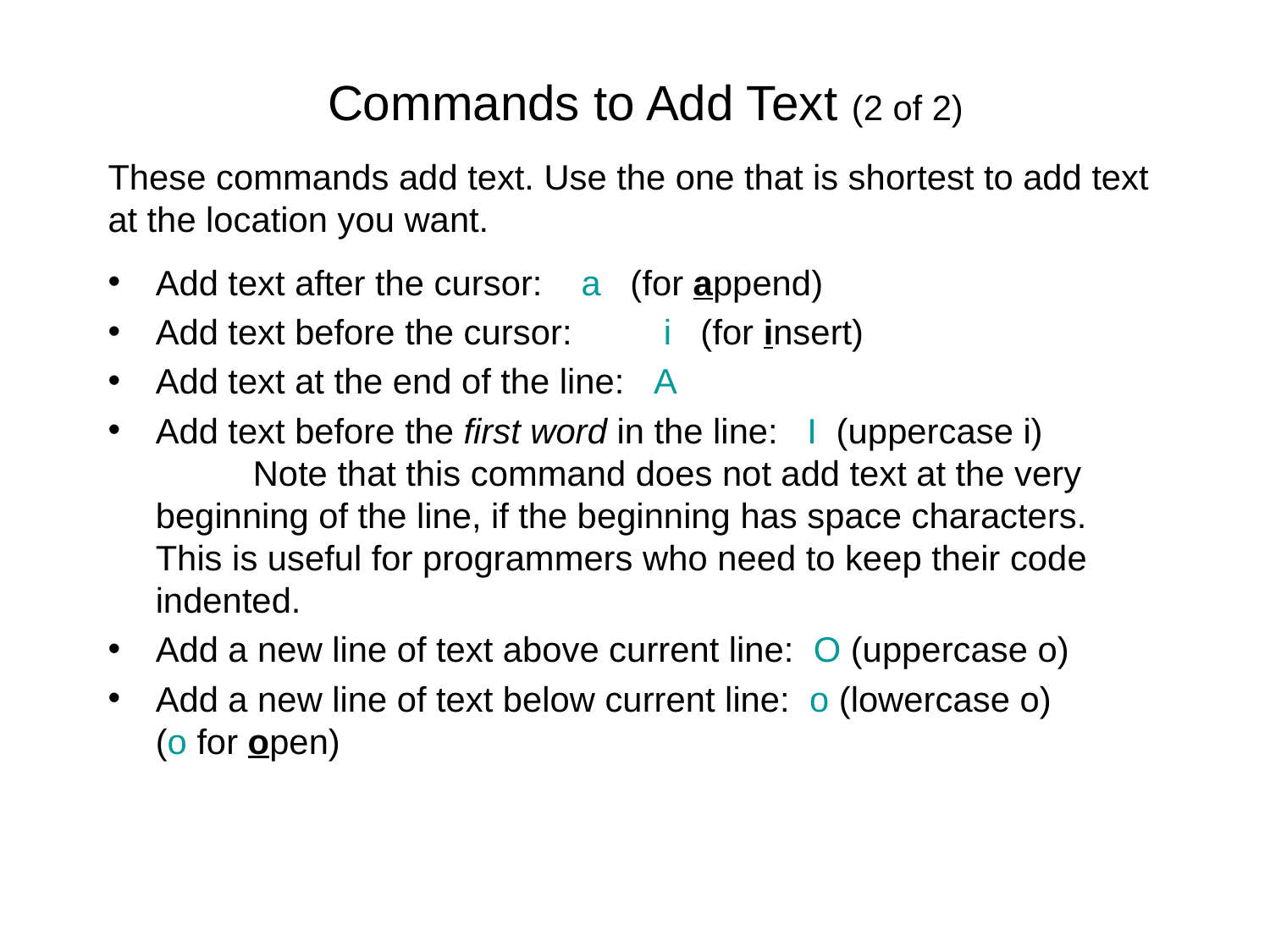

# Commands to Add Text (2 of 2)
These commands add text. Use the one that is shortest to add text at the location you want.
Add text after the cursor:    a   (for append)
Add text before the cursor: 	i   (for insert)
Add text at the end of the line:   A
Add text before the first word in the line:   I  (uppercase i)                       Note that this command does not add text at the very beginning of the line, if the beginning has space characters. This is useful for programmers who need to keep their code indented.
Add a new line of text above current line:  O (uppercase o)
Add a new line of text below current line:  o (lowercase o)         (o for open)